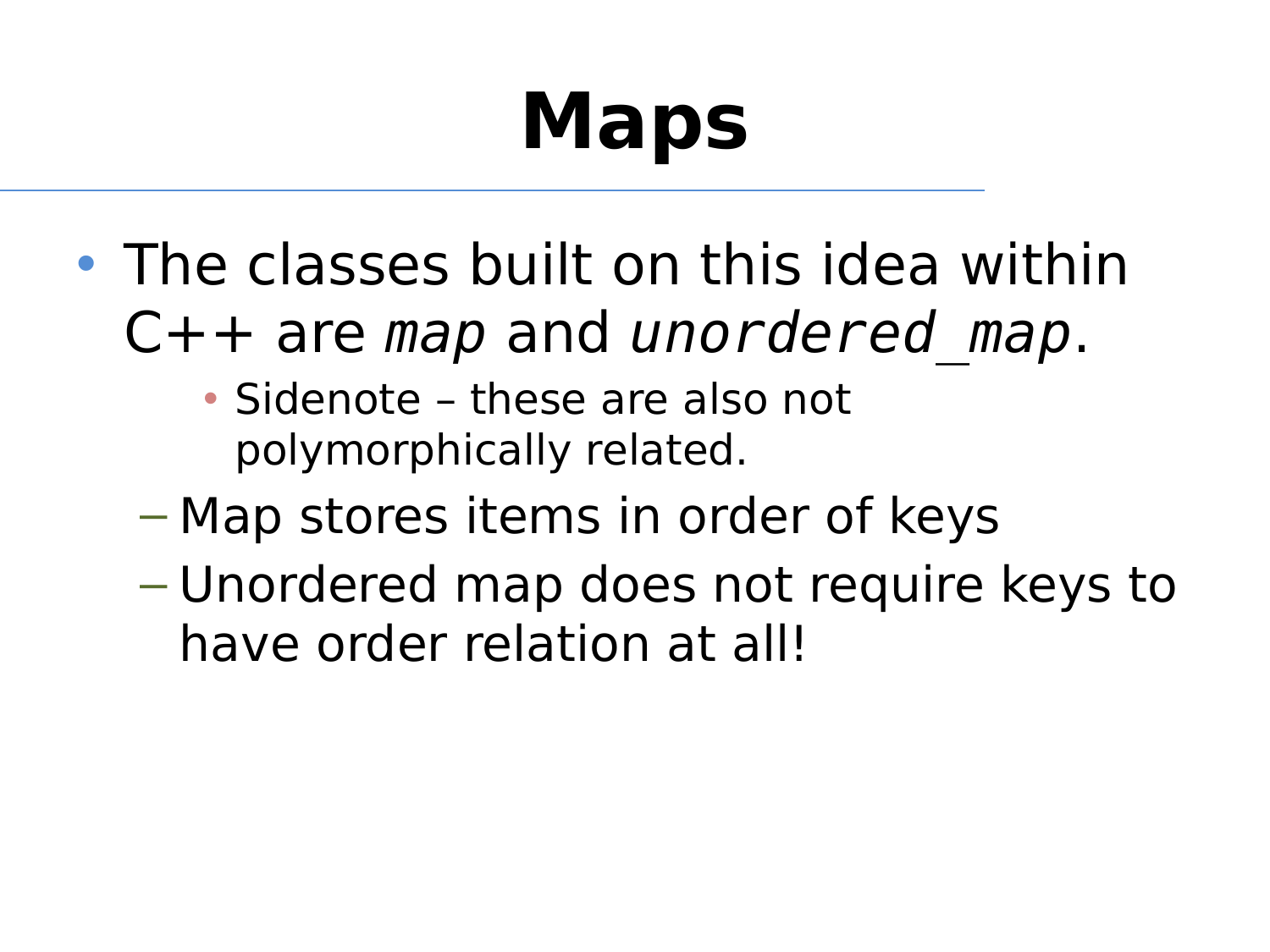

# Maps
The classes built on this idea within C++ are map and unordered_map.
Sidenote – these are also not polymorphically related.
Map stores items in order of keys
Unordered map does not require keys to have order relation at all!